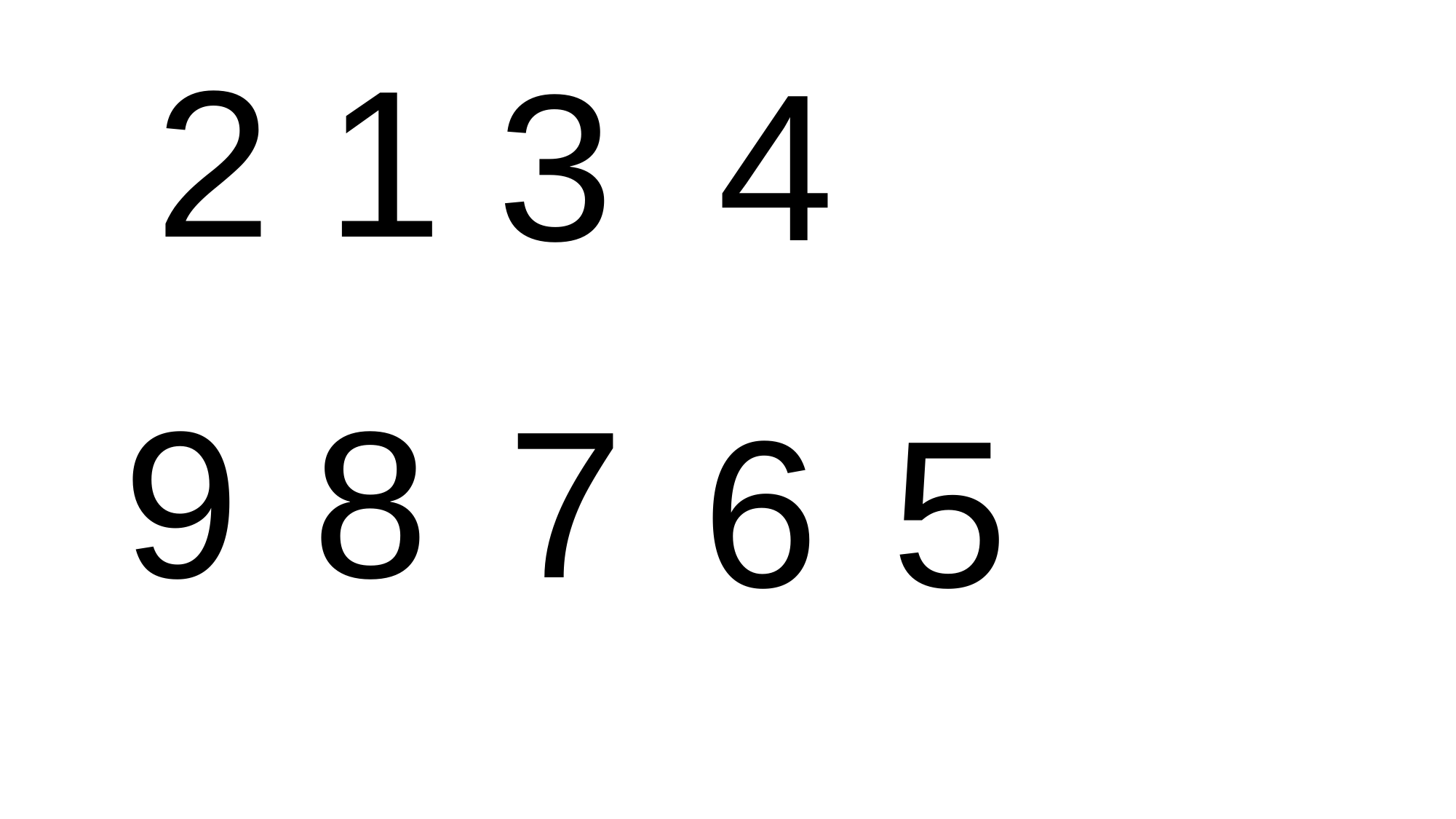

2
1
3
4
7
9
8
5
6